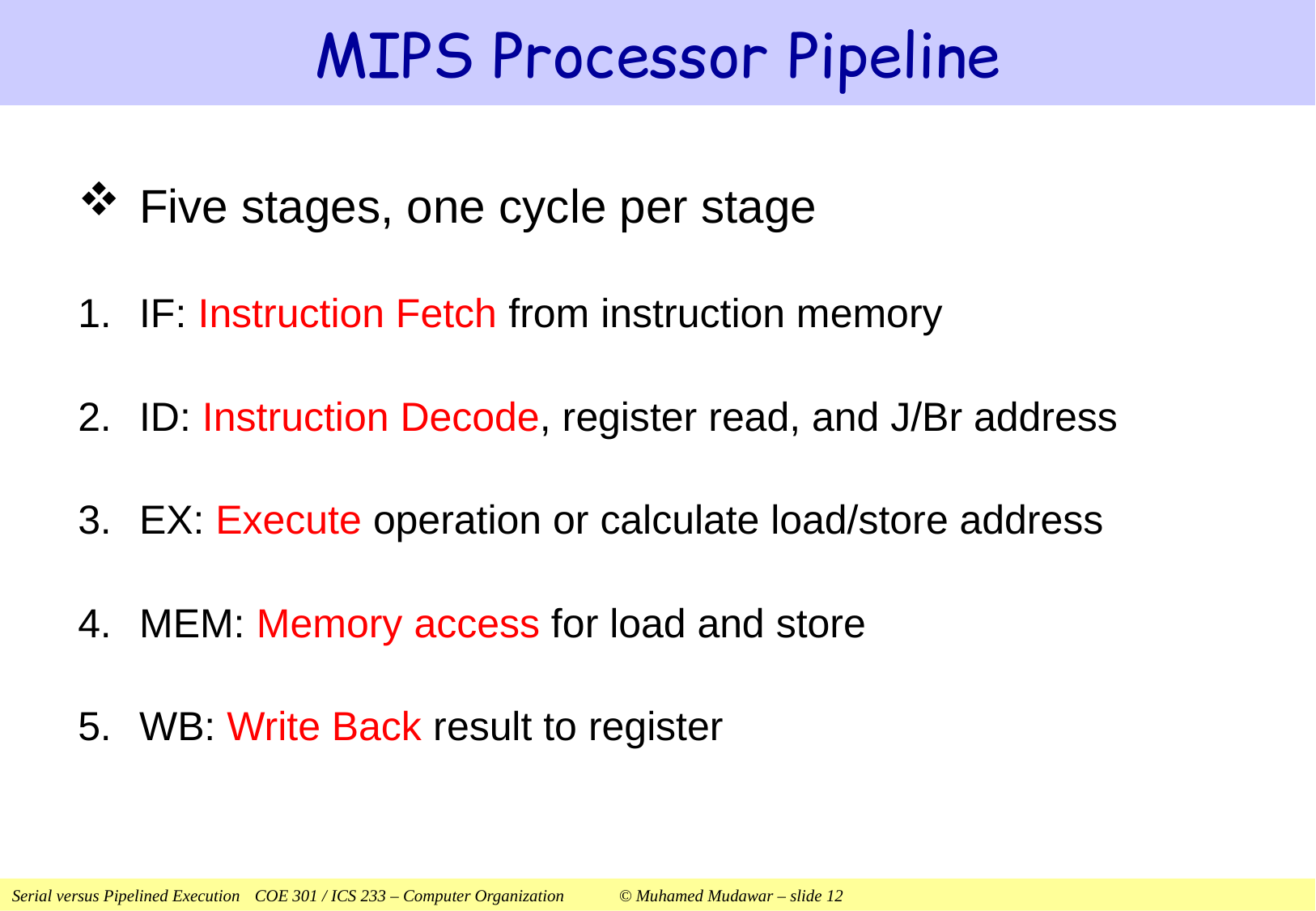

# MIPS Processor Pipeline
Five stages, one cycle per stage
IF: Instruction Fetch from instruction memory
ID: Instruction Decode, register read, and J/Br address
EX: Execute operation or calculate load/store address
MEM: Memory access for load and store
WB: Write Back result to register